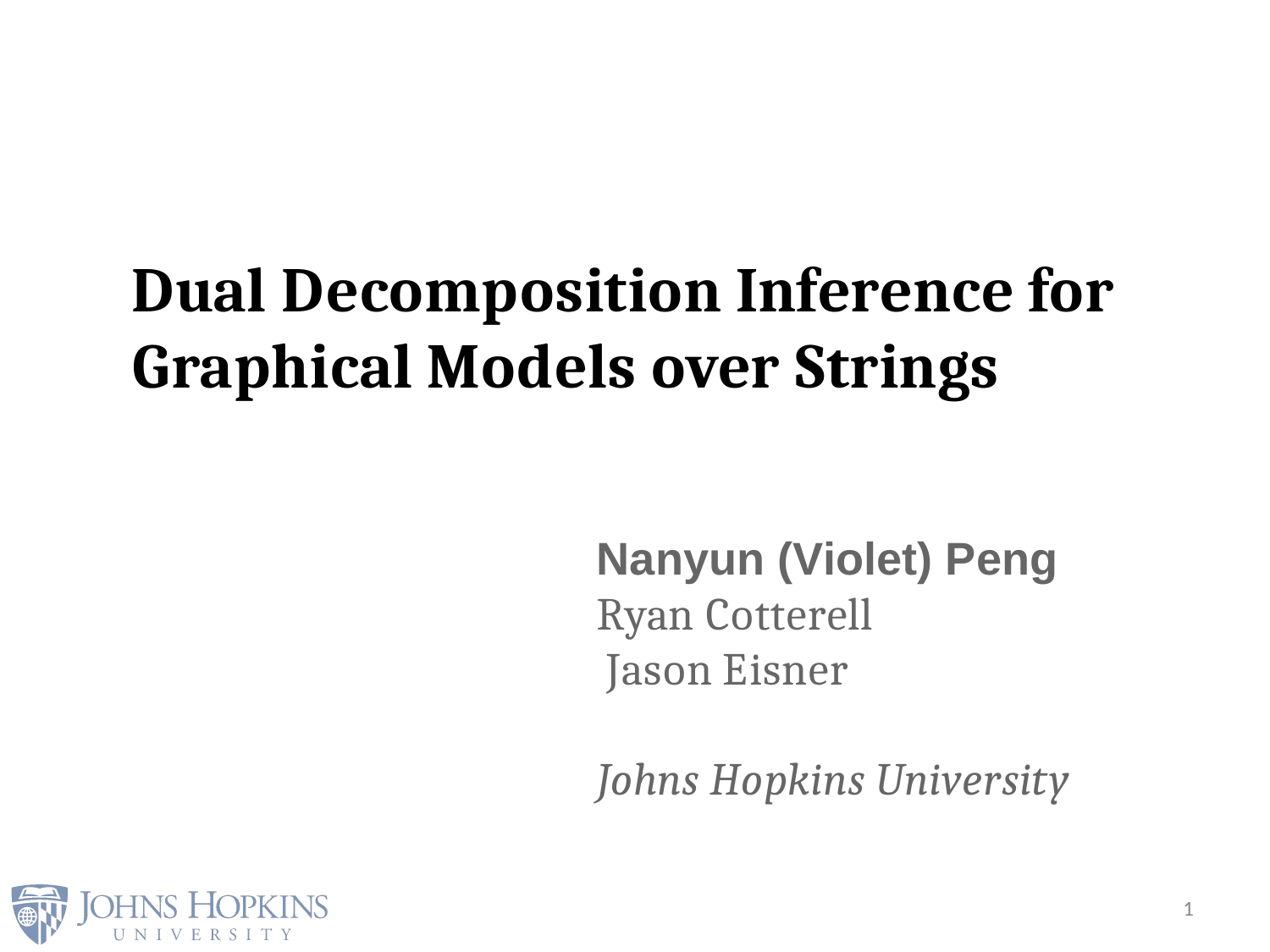

Dual Decomposition Inference for Graphical Models over Strings
Nanyun (Violet) Peng
Ryan Cotterell
 Jason Eisner

Johns Hopkins University
1